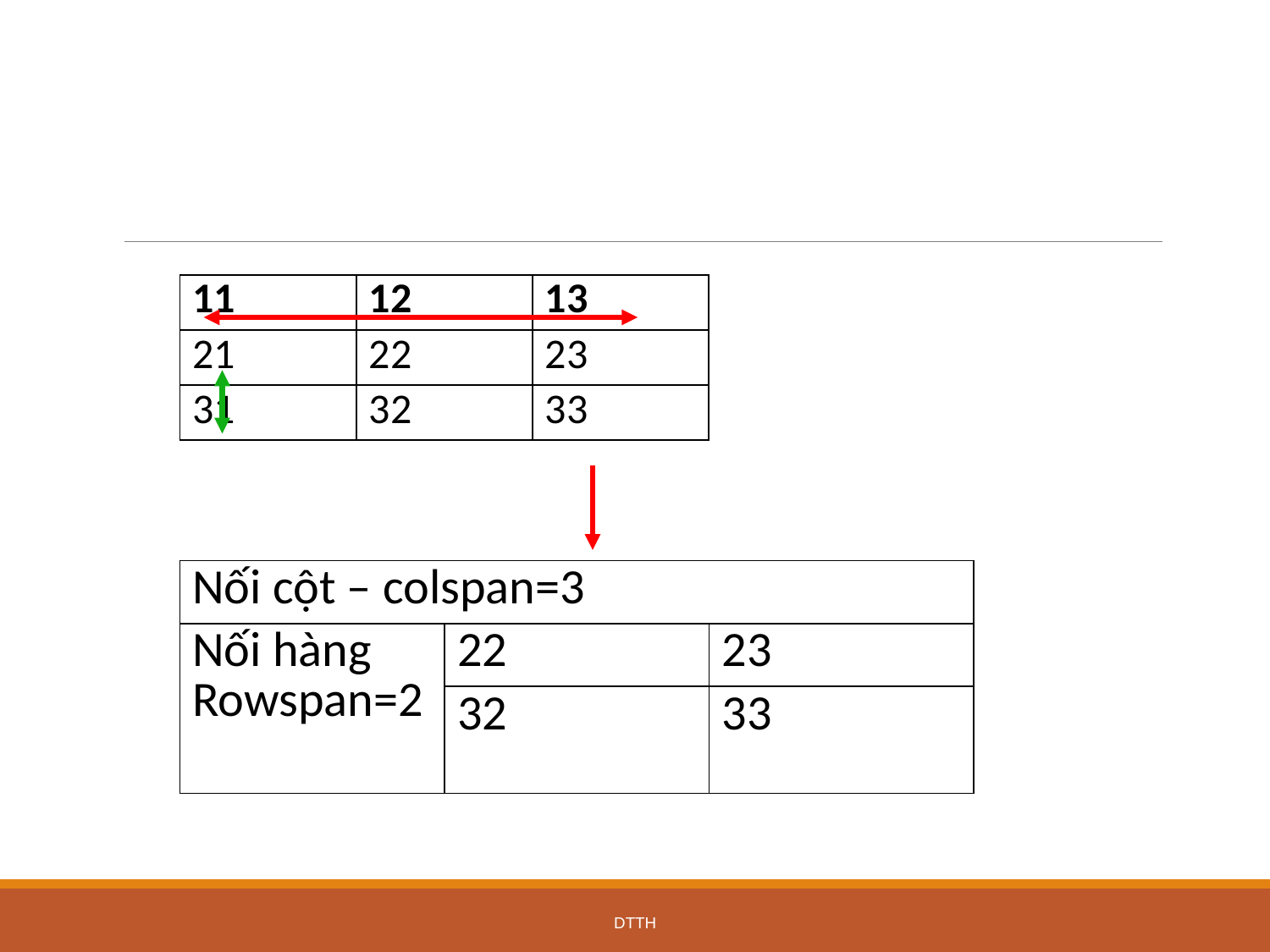

#
| 11 | 12 | 13 |
| --- | --- | --- |
| 21 | 22 | 23 |
| 31 | 32 | 33 |
| Nối cột – colspan=3 |  |  |
| --- | --- | --- |
| Nối hàng Rowspan=2 | 22 | 23 |
|  | 32 | 33 |
DTTH